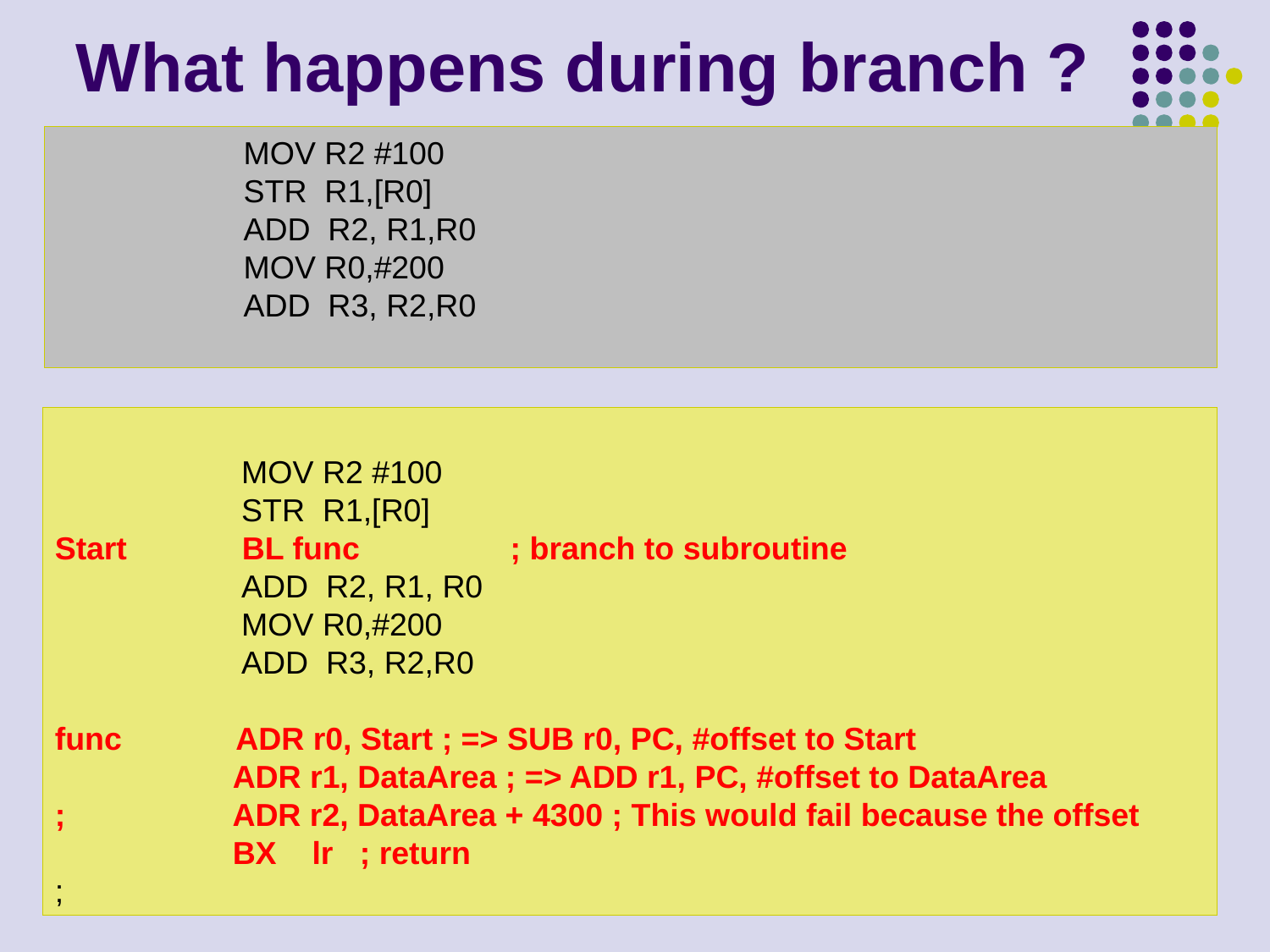

What happens during branch ?
                     MOV R2 #100
                     STR  R1,[R0]
                     ADD  R2, R1,R0
                     MOV R0,#200
                     ADD  R3, R2,R0

                     MOV R2 #100
                     STR  R1,[R0]
Start             BL func                 ; branch to subroutine
                     ADD  R2, R1, R0
                     MOV R0,#200
                     ADD  R3, R2,R0

func             ADR r0, Start ; => SUB r0, PC, #offset to Start
                    ADR r1, DataArea ; => ADD r1, PC, #offset to DataArea
;                   ADR r2, DataArea + 4300 ; This would fail because the offset
                    BX    lr   ; return
;